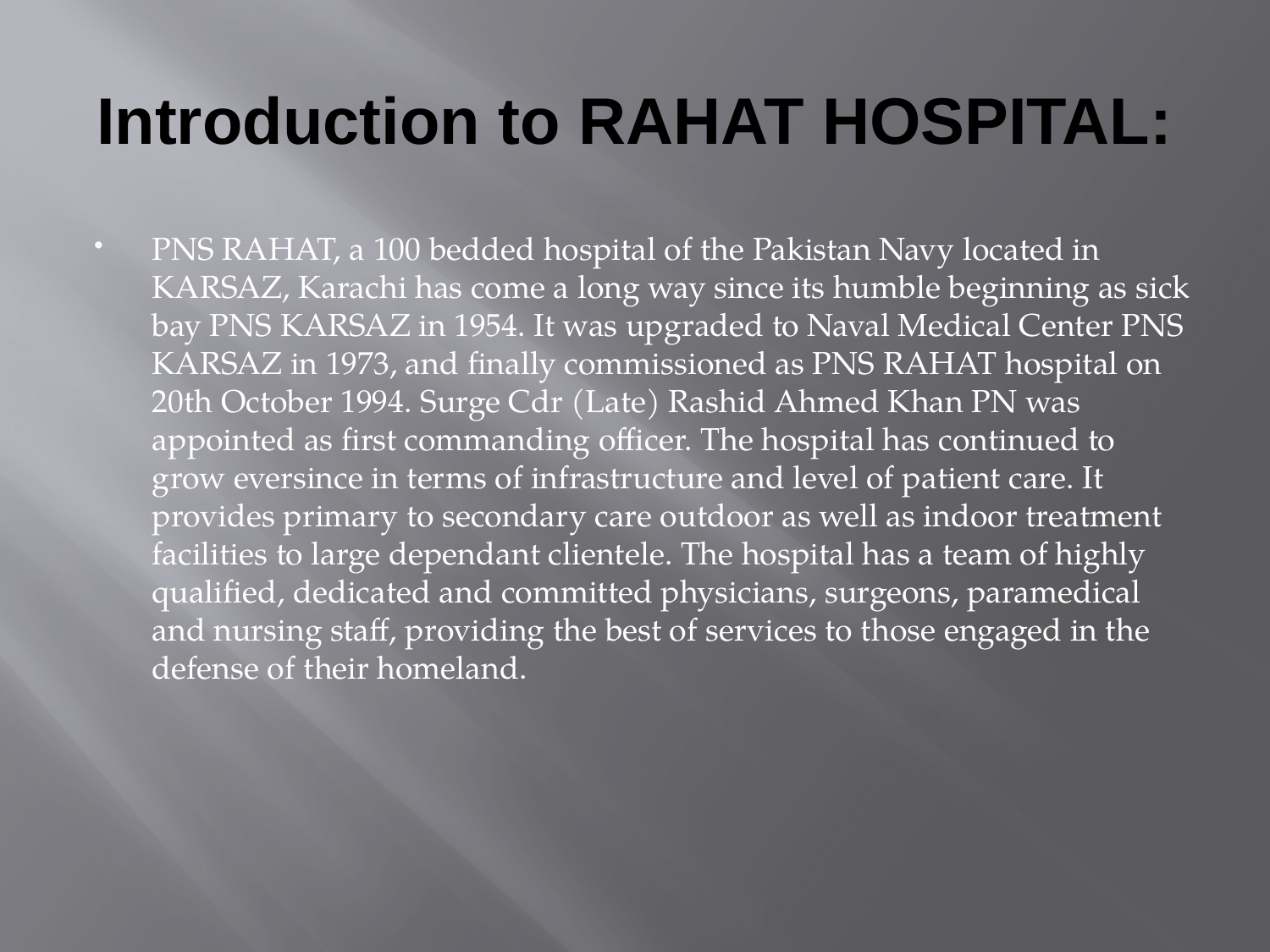

# Introduction to RAHAT HOSPITAL:
PNS RAHAT, a 100 bedded hospital of the Pakistan Navy located in KARSAZ, Karachi has come a long way since its humble beginning as sick bay PNS KARSAZ in 1954. It was upgraded to Naval Medical Center PNS KARSAZ in 1973, and finally commissioned as PNS RAHAT hospital on 20th October 1994. Surge Cdr (Late) Rashid Ahmed Khan PN was appointed as first commanding officer. The hospital has continued to grow eversince in terms of infrastructure and level of patient care. It provides primary to secondary care outdoor as well as indoor treatment facilities to large dependant clientele. The hospital has a team of highly qualified, dedicated and committed physicians, surgeons, paramedical and nursing staff, providing the best of services to those engaged in the defense of their homeland.